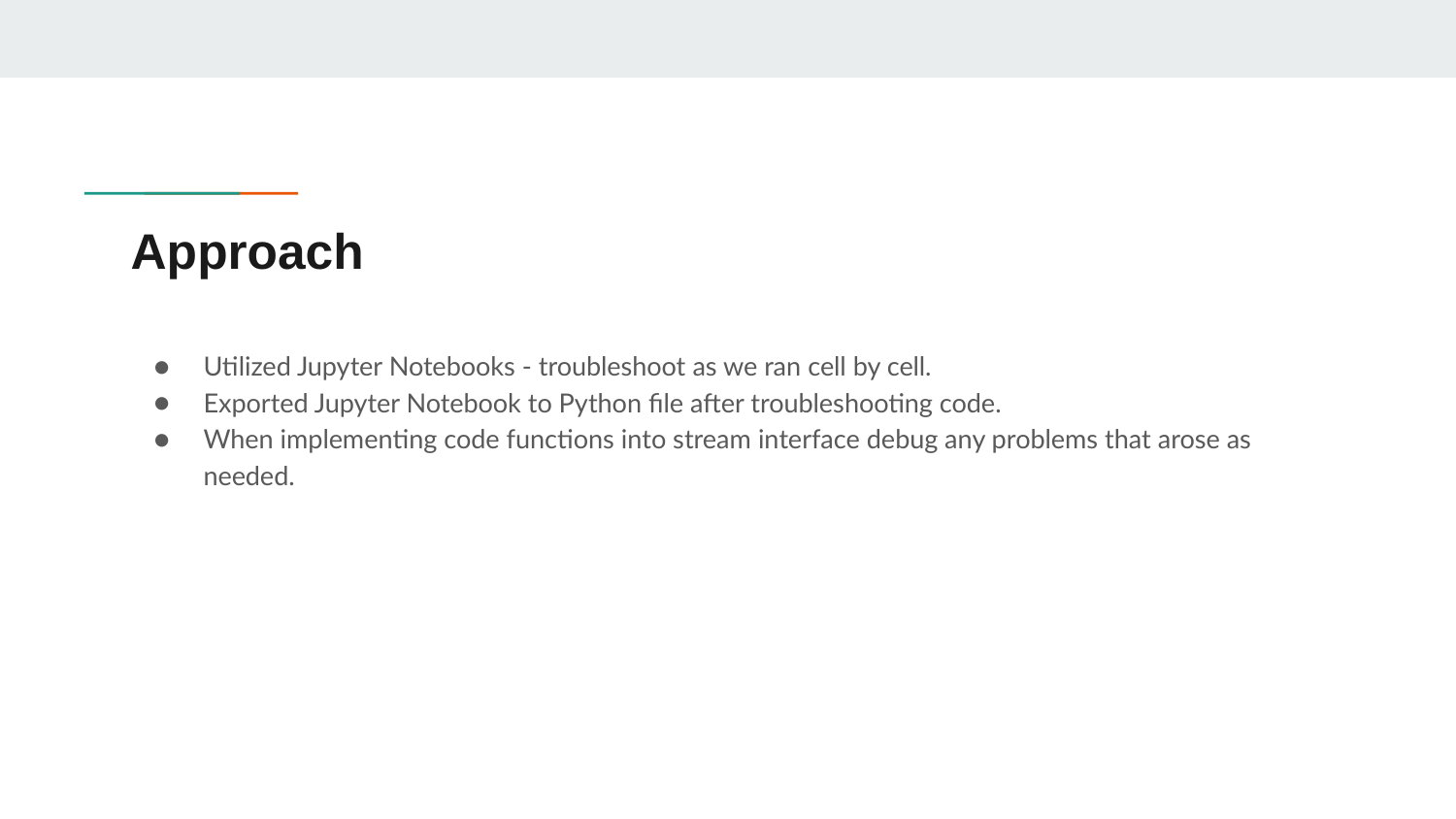

# Approach
Utilized Jupyter Notebooks - troubleshoot as we ran cell by cell.
Exported Jupyter Notebook to Python file after troubleshooting code.
When implementing code functions into stream interface debug any problems that arose as needed.